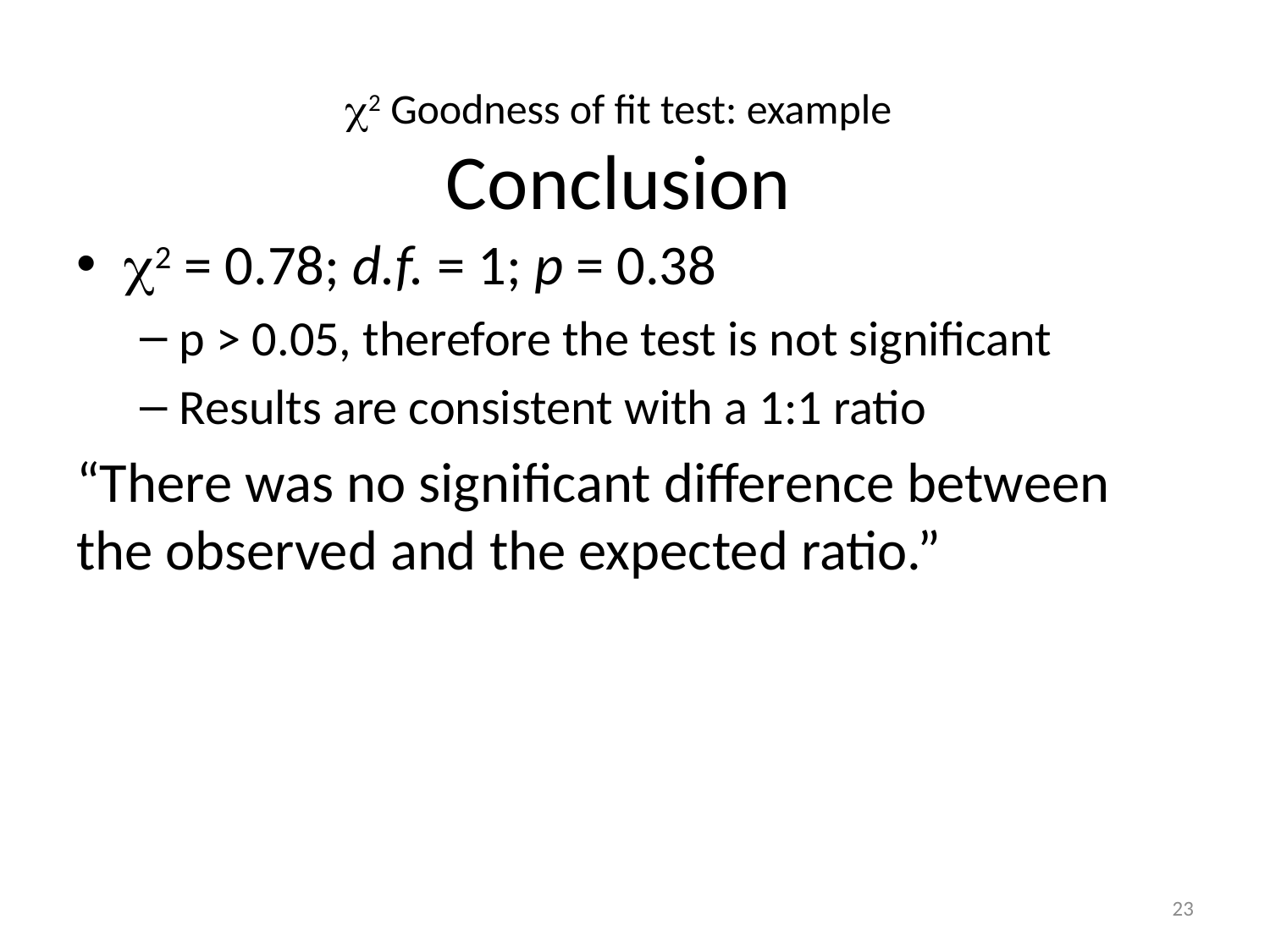

# χ2 Goodness of fit test: example Conclusion
χ2 = 0.78; d.f. = 1; p = 0.38
p > 0.05, therefore the test is not significant
Results are consistent with a 1:1 ratio
“There was no significant difference between the observed and the expected ratio.”

23